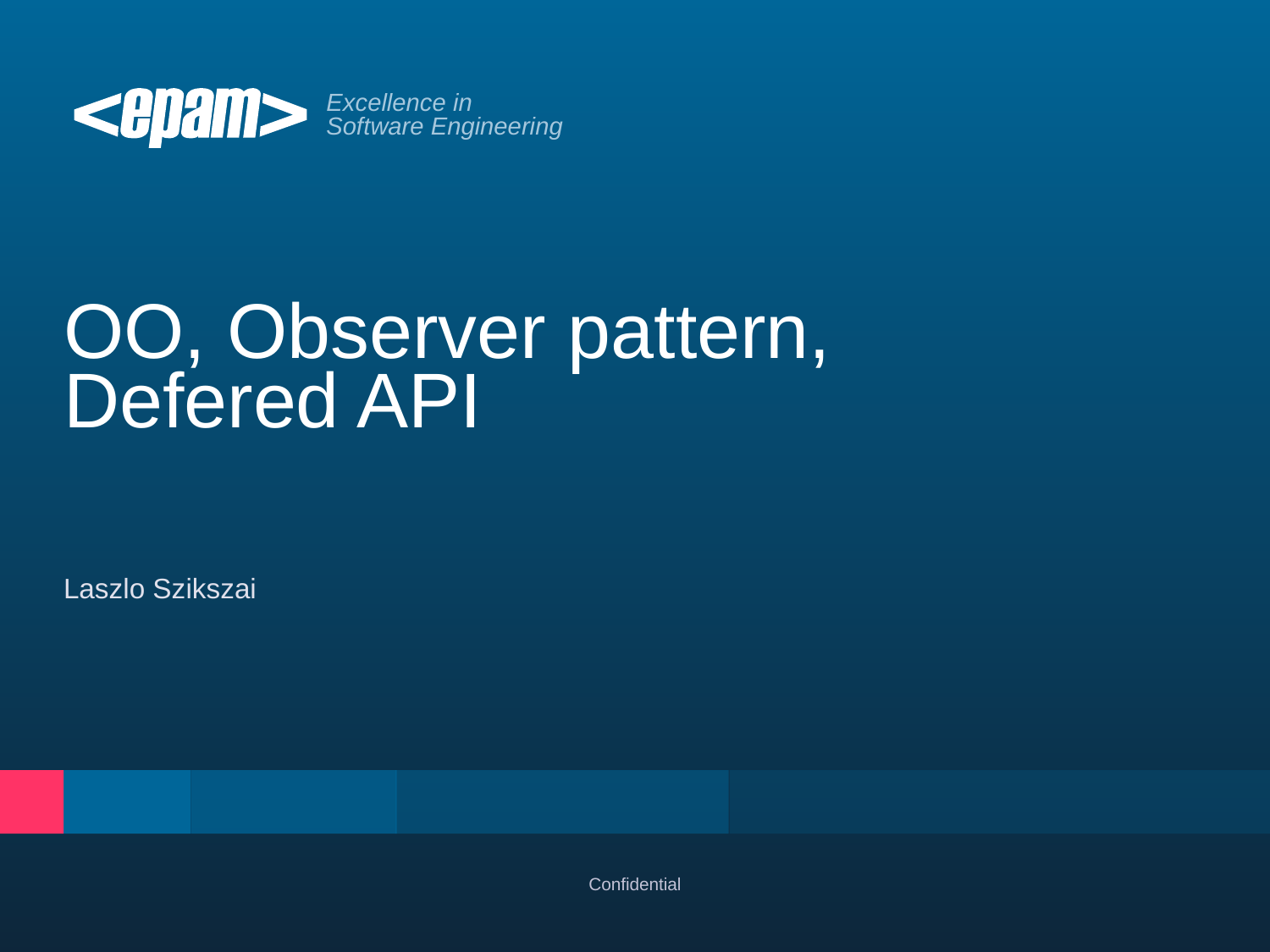

# OO, Observer pattern, Defered API

Laszlo Szikszai
Confidential